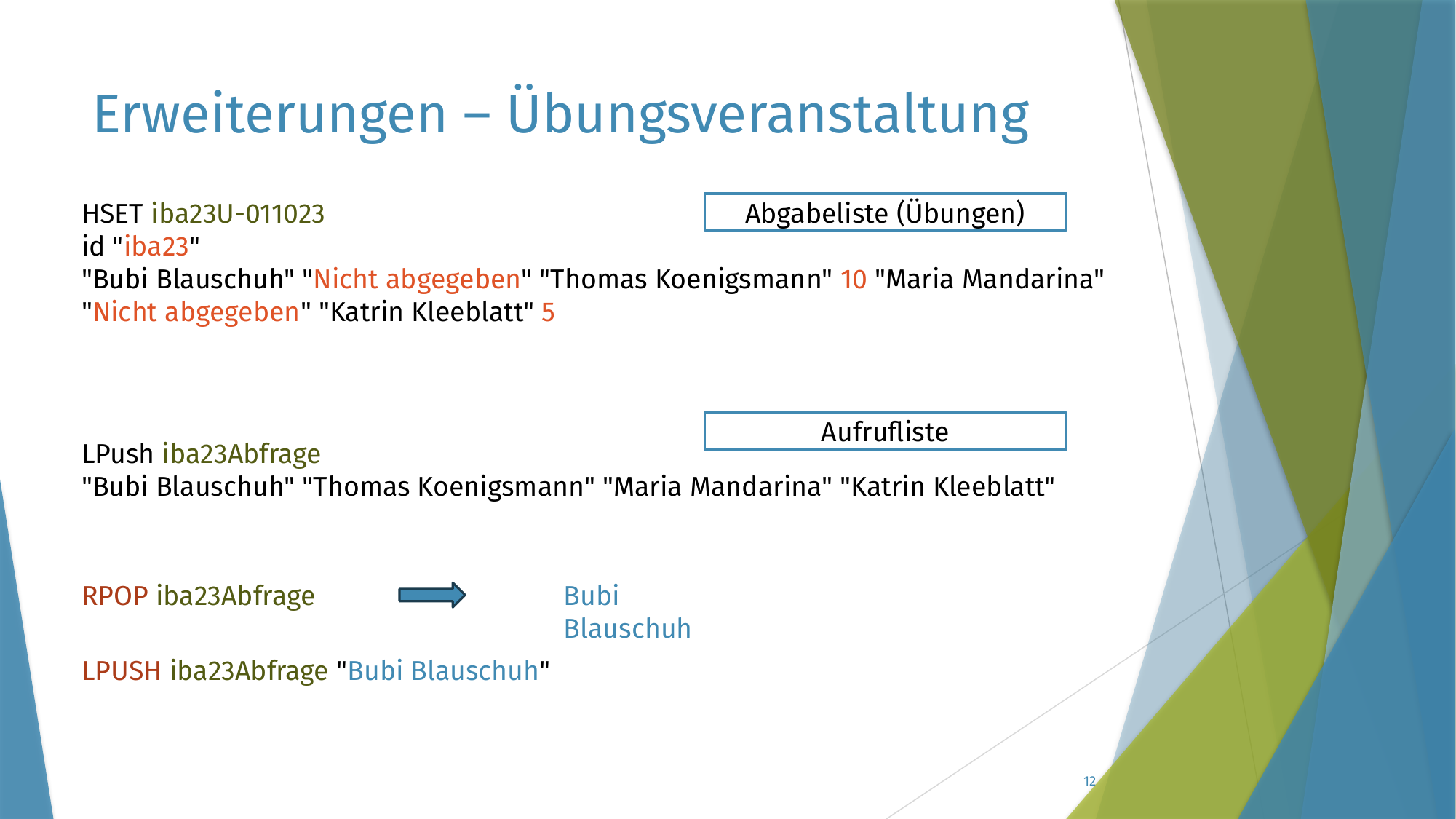

# Erweiterungen – Übungsveranstaltung
HSET iba23U-011023
id "iba23"
"Bubi Blauschuh" "Nicht abgegeben" "Thomas Koenigsmann" 10 "Maria Mandarina" "Nicht abgegeben" "Katrin Kleeblatt" 5
Abgabeliste (Übungen)
Aufrufliste
LPush iba23Abfrage
"Bubi Blauschuh" "Thomas Koenigsmann" "Maria Mandarina" "Katrin Kleeblatt"

RPOP iba23Abfrage
Bubi Blauschuh
LPUSH iba23Abfrage "Bubi Blauschuh"
12